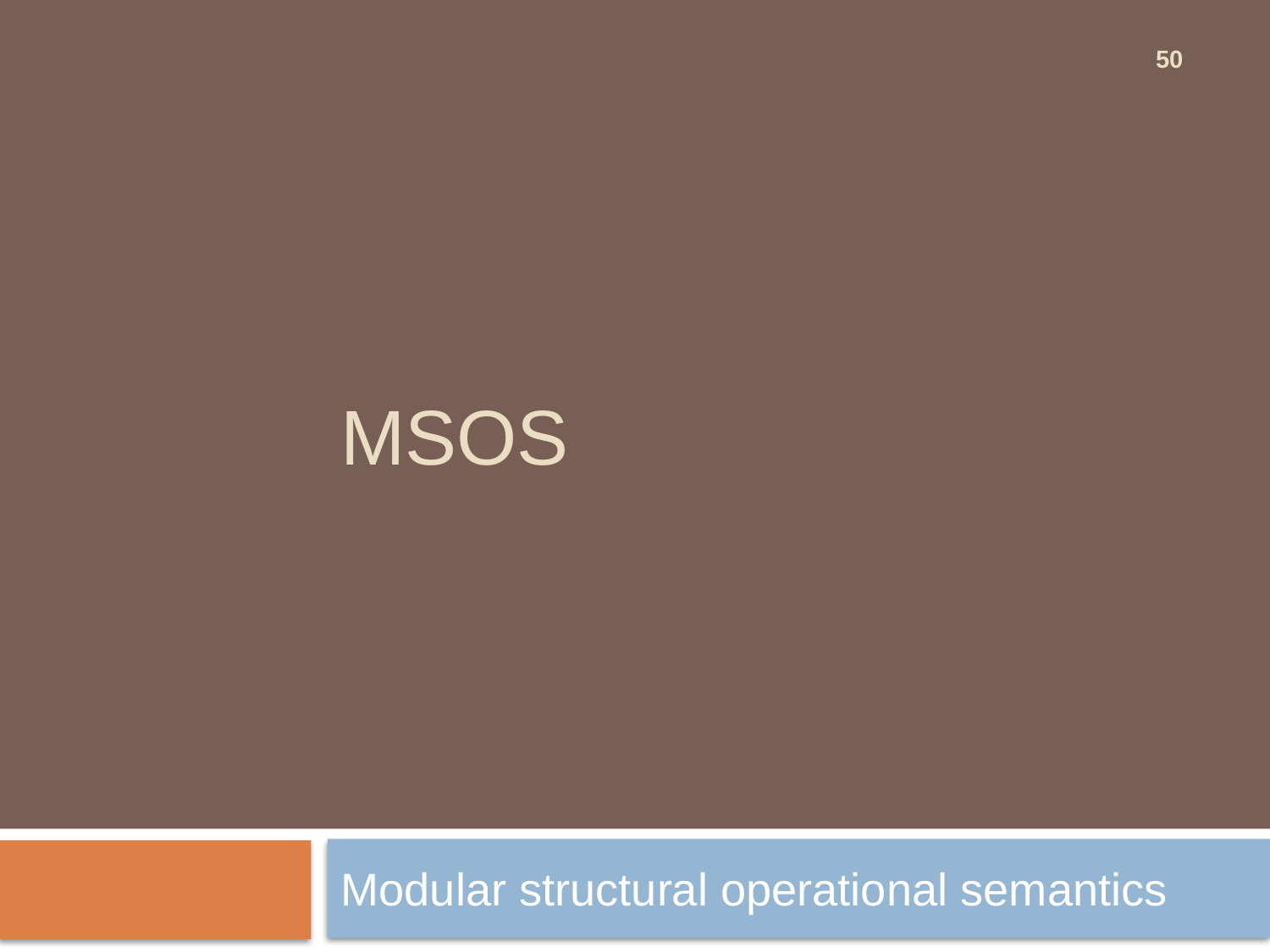

50
# MSOS
Modular structural operational semantics